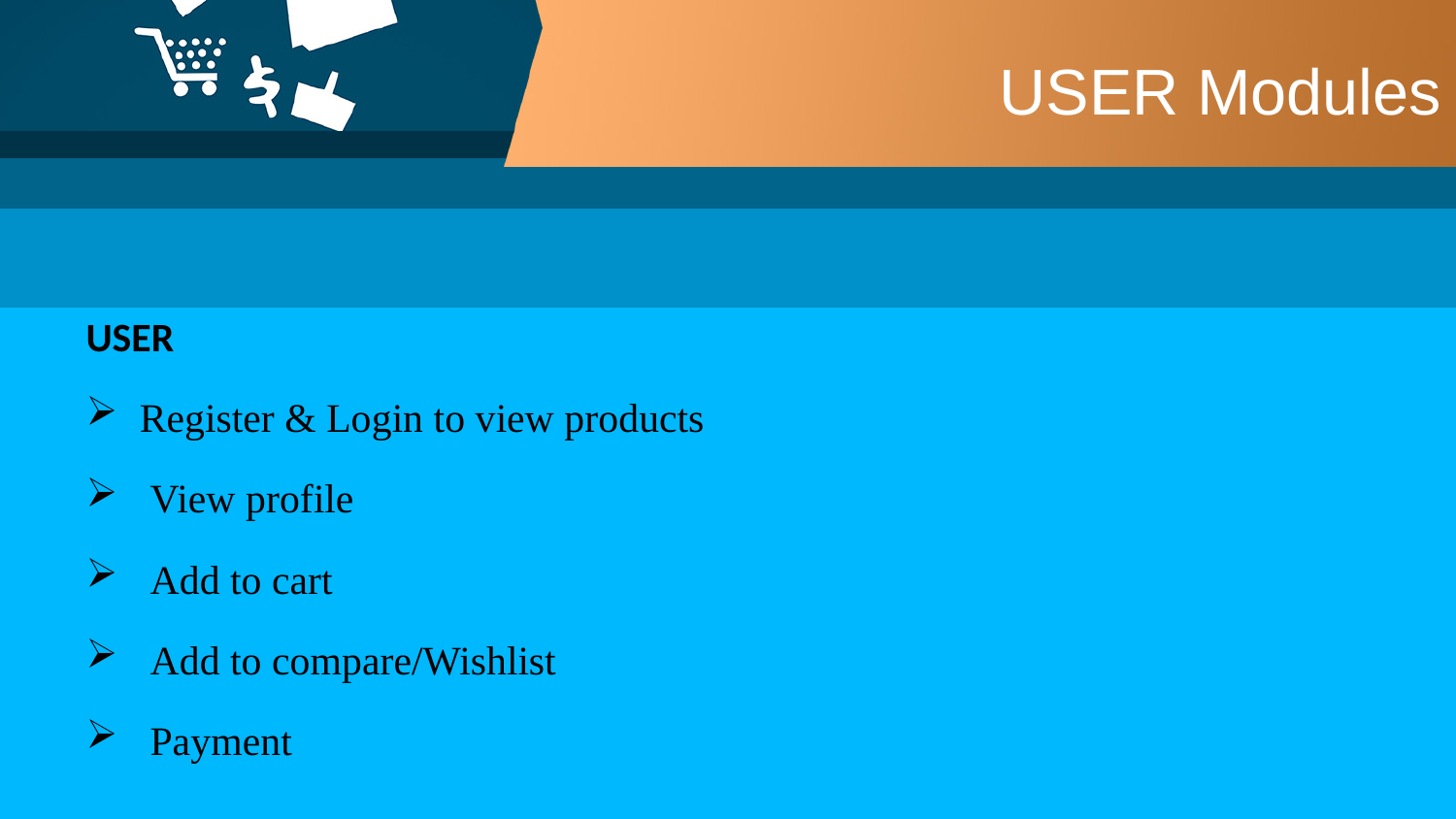

# USER Modules
USER
Register & Login to view products
 View profile
 Add to cart
 Add to compare/Wishlist
 Payment